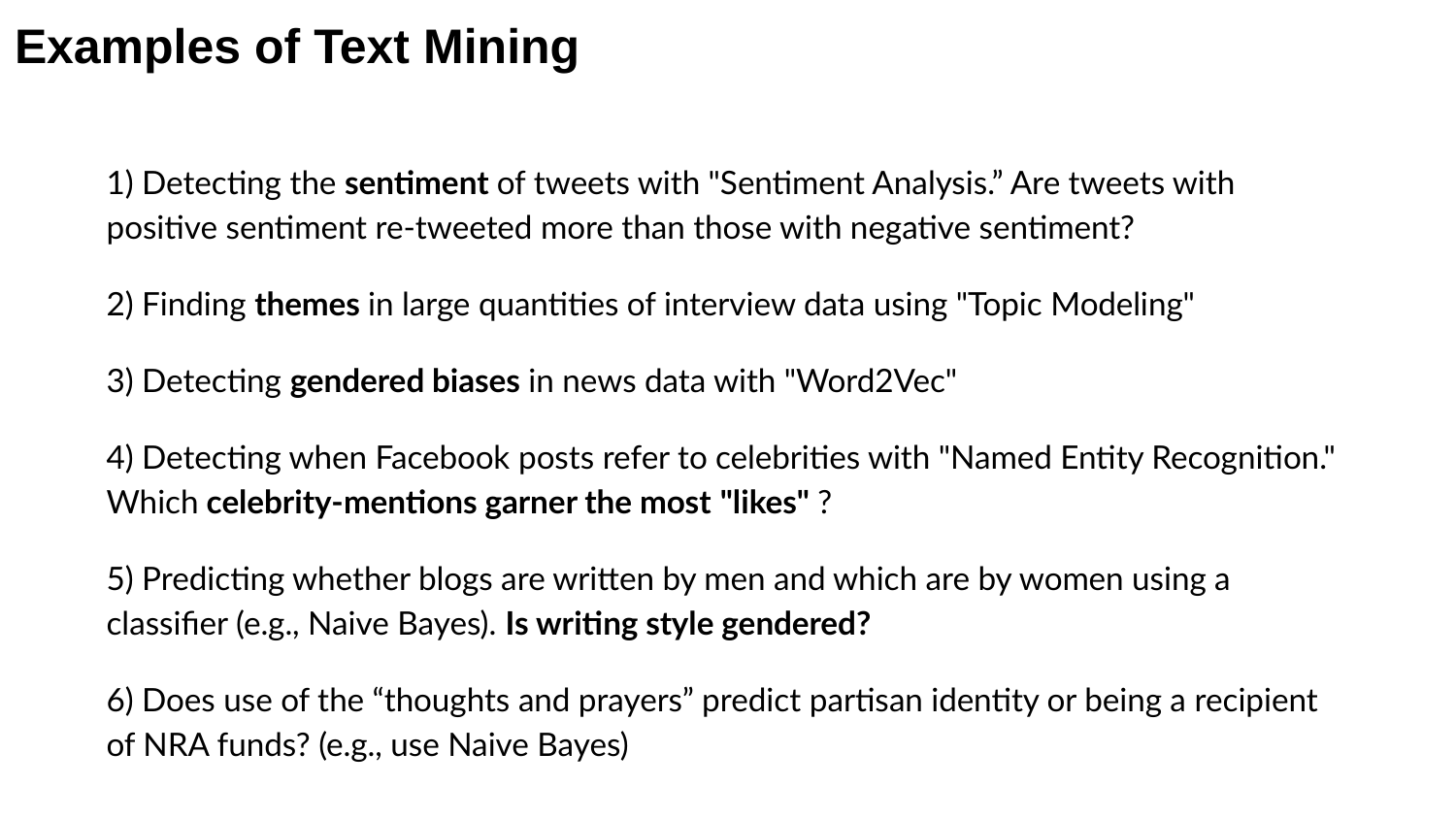

Examples of Text Mining
1) Detecting the sentiment of tweets with "Sentiment Analysis.” Are tweets with  positive sentiment re-tweeted more than those with negative sentiment?
2) Finding themes in large quantities of interview data using "Topic Modeling"
3) Detecting gendered biases in news data with "Word2Vec"
4) Detecting when Facebook posts refer to celebrities with "Named Entity Recognition." Which celebrity-mentions garner the most "likes" ?
5) Predicting whether blogs are written by men and which are by women using a classifier (e.g., Naive Bayes). Is writing style gendered?
6) Does use of the “thoughts and prayers” predict partisan identity or being a recipient of NRA funds? (e.g., use Naive Bayes)